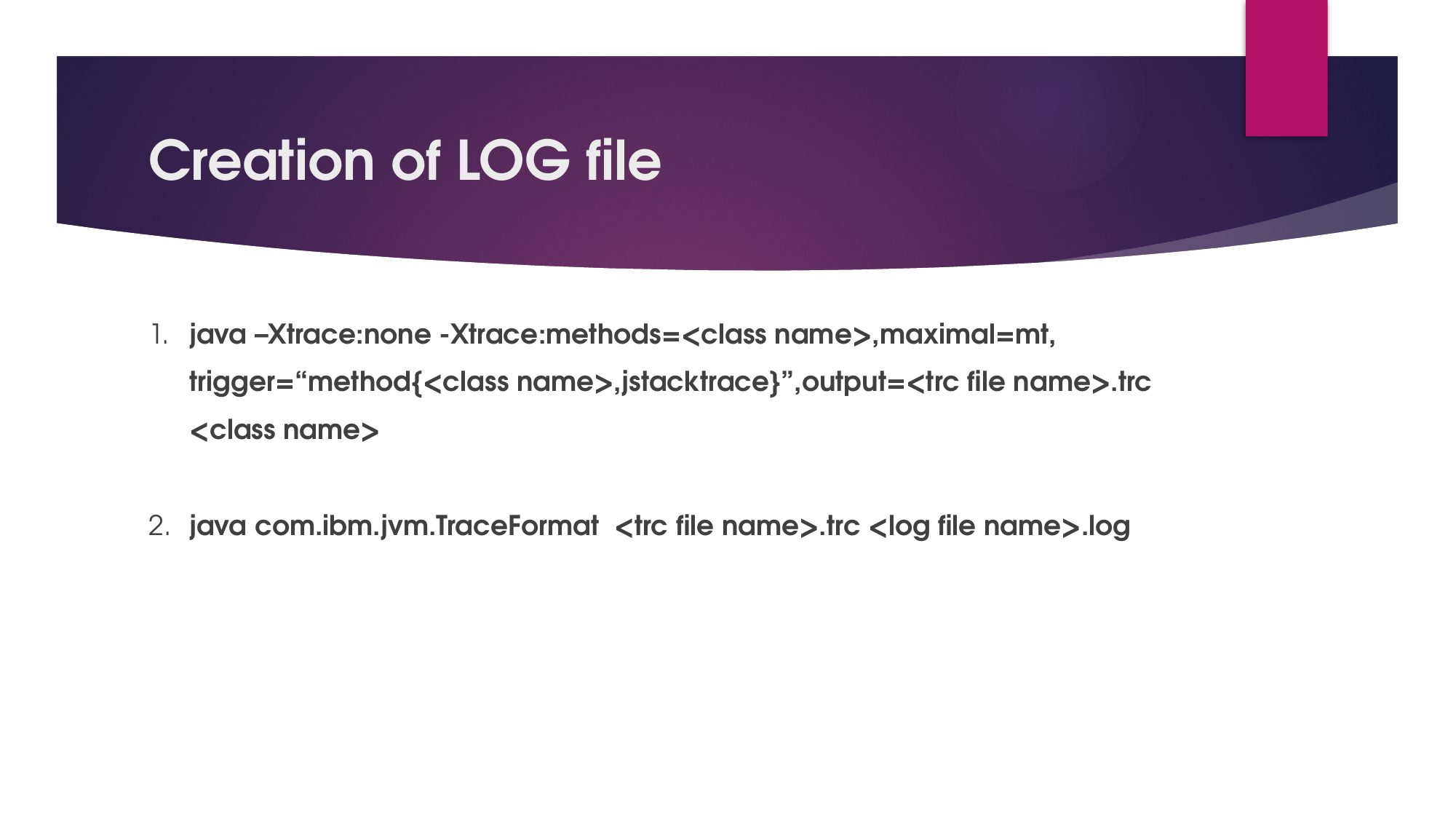

# Creation of LOG file
1. 	java –Xtrace:none -Xtrace:methods=<class name>,maximal=mt,
	trigger=“method{<class name>,jstacktrace}”,output=<trc file name>.trc
 	<class name>

2.	java com.ibm.jvm.TraceFormat  <trc file name>.trc <log file name>.log